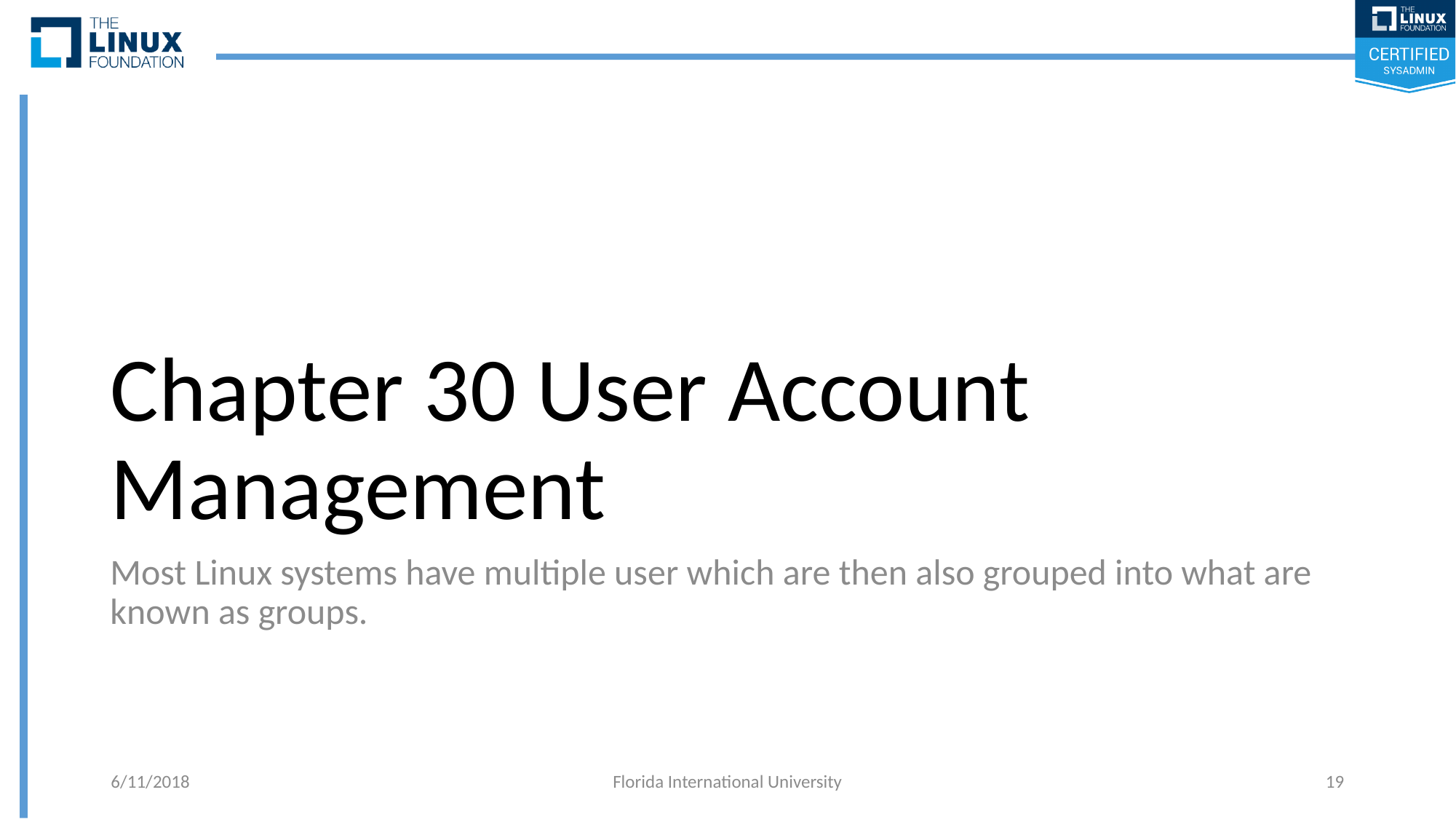

# Chapter 30 User Account Management
Most Linux systems have multiple user which are then also grouped into what are known as groups.
6/11/2018
Florida International University
19